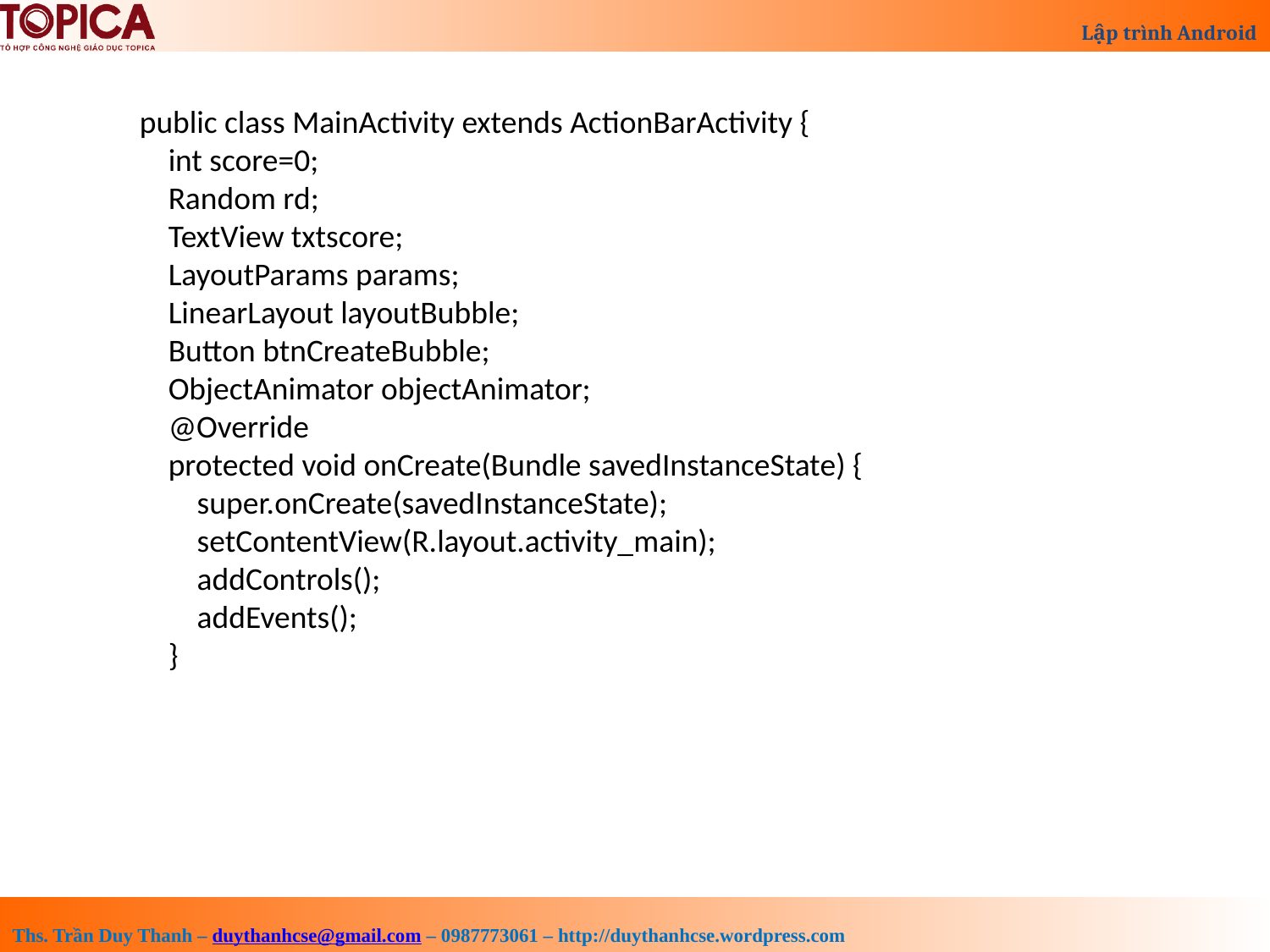

public class MainActivity extends ActionBarActivity {
    int score=0;
    Random rd;
    TextView txtscore;
    LayoutParams params;
    LinearLayout layoutBubble;
    Button btnCreateBubble;
    ObjectAnimator objectAnimator;
    @Override
    protected void onCreate(Bundle savedInstanceState) {
        super.onCreate(savedInstanceState);
        setContentView(R.layout.activity_main);
        addControls();
        addEvents();
    }